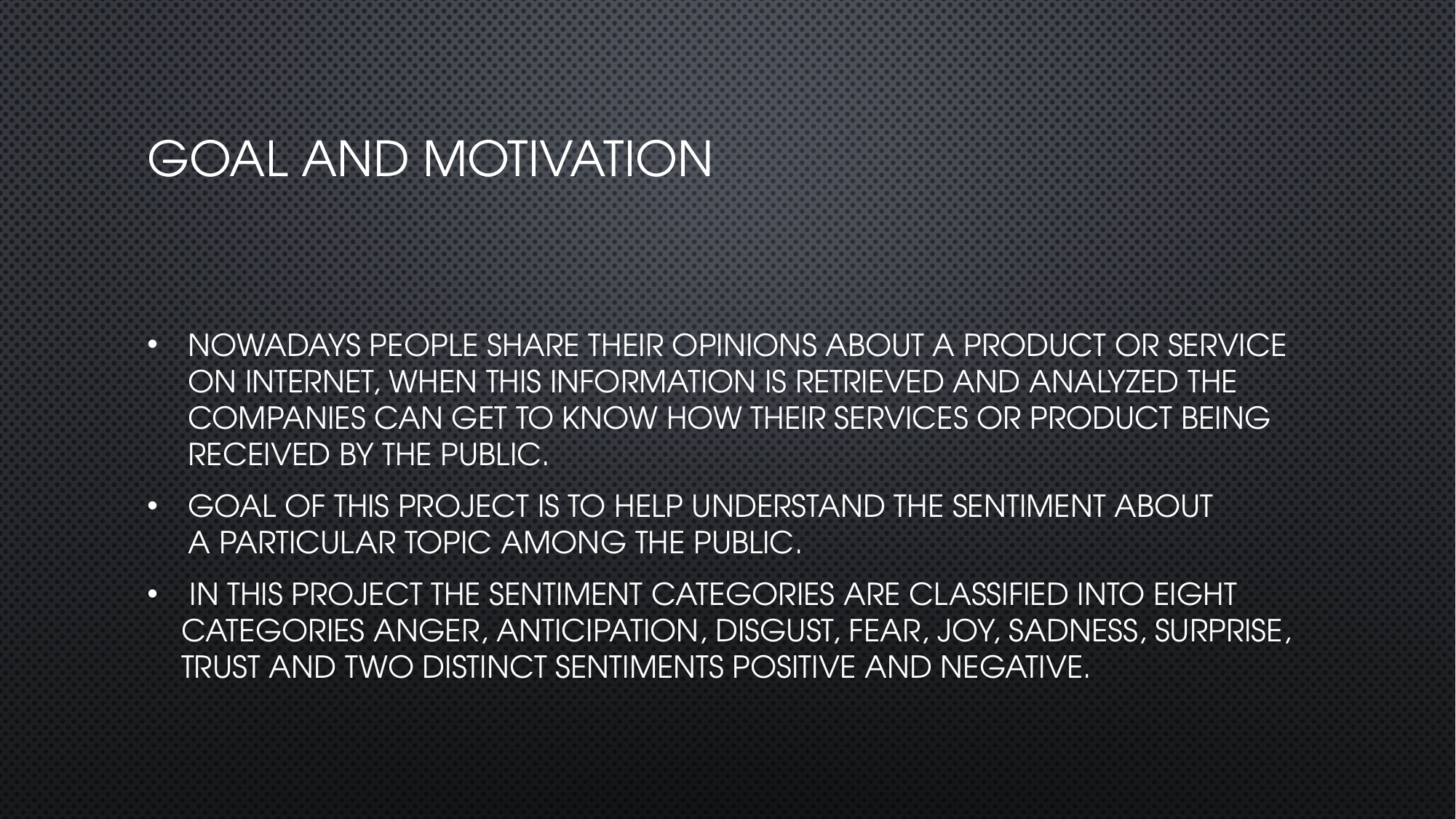

# Goal and motivation
Nowadays people share their opinions about a product or service on internet, when this information is retrieved and analyzed the companies can get to know how their services or product being received by the public.
goal of this project is to help understand the sentiment about a particular topic among the public.
 In this project the sentiment categories are classified into eight categories anger, anticipation, disgust, fear, joy, sadness, surprise, trust and two distinct sentiments positive and negative.